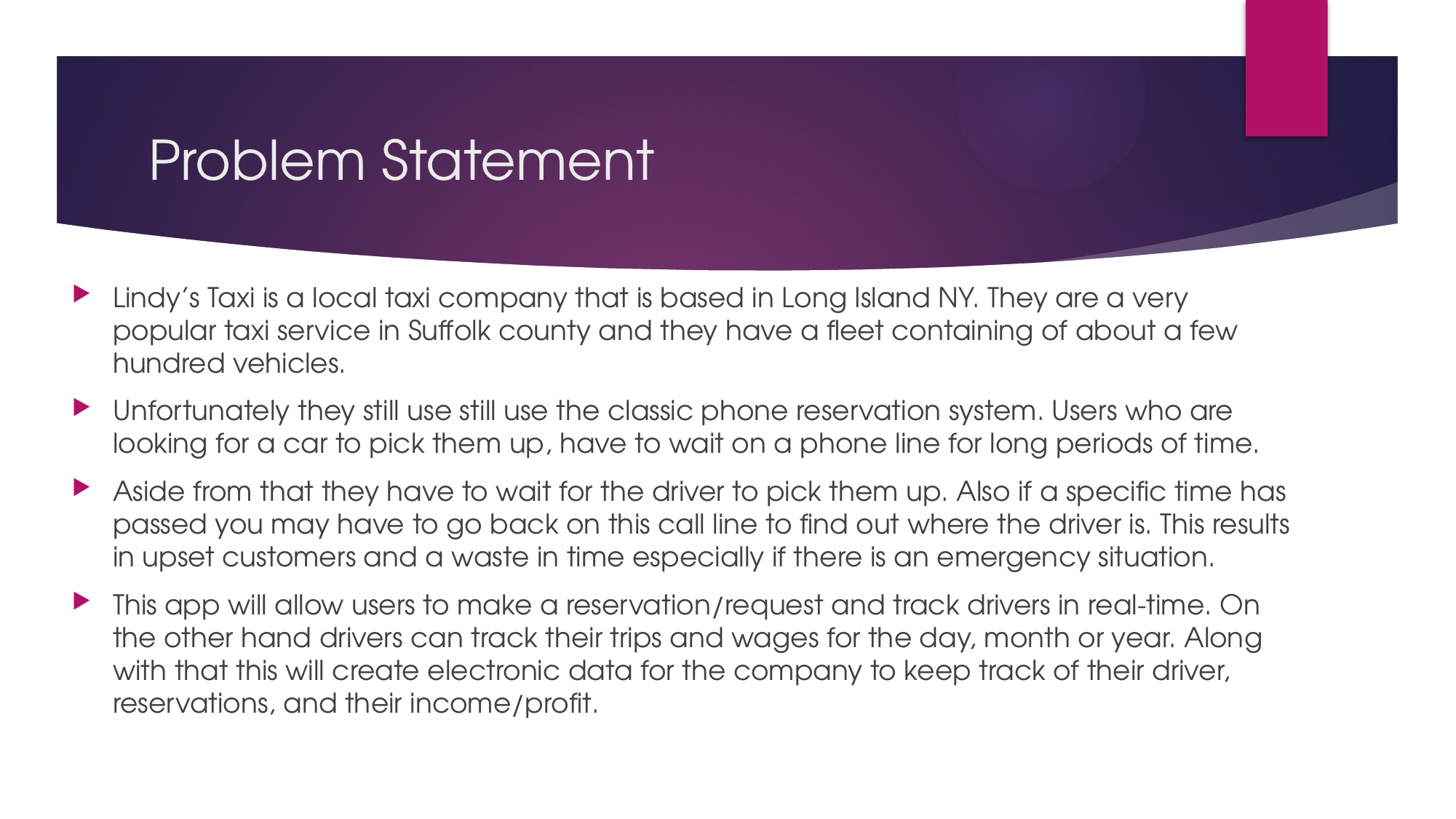

# Problem Statement
Lindy’s Taxi is a local taxi company that is based in Long Island NY. They are a very popular taxi service in Suffolk county and they have a fleet containing of about a few hundred vehicles.
Unfortunately they still use still use the classic phone reservation system. Users who are looking for a car to pick them up, have to wait on a phone line for long periods of time.
Aside from that they have to wait for the driver to pick them up. Also if a specific time has passed you may have to go back on this call line to find out where the driver is. This results in upset customers and a waste in time especially if there is an emergency situation.
This app will allow users to make a reservation/request and track drivers in real-time. On the other hand drivers can track their trips and wages for the day, month or year. Along with that this will create electronic data for the company to keep track of their driver, reservations, and their income/profit.